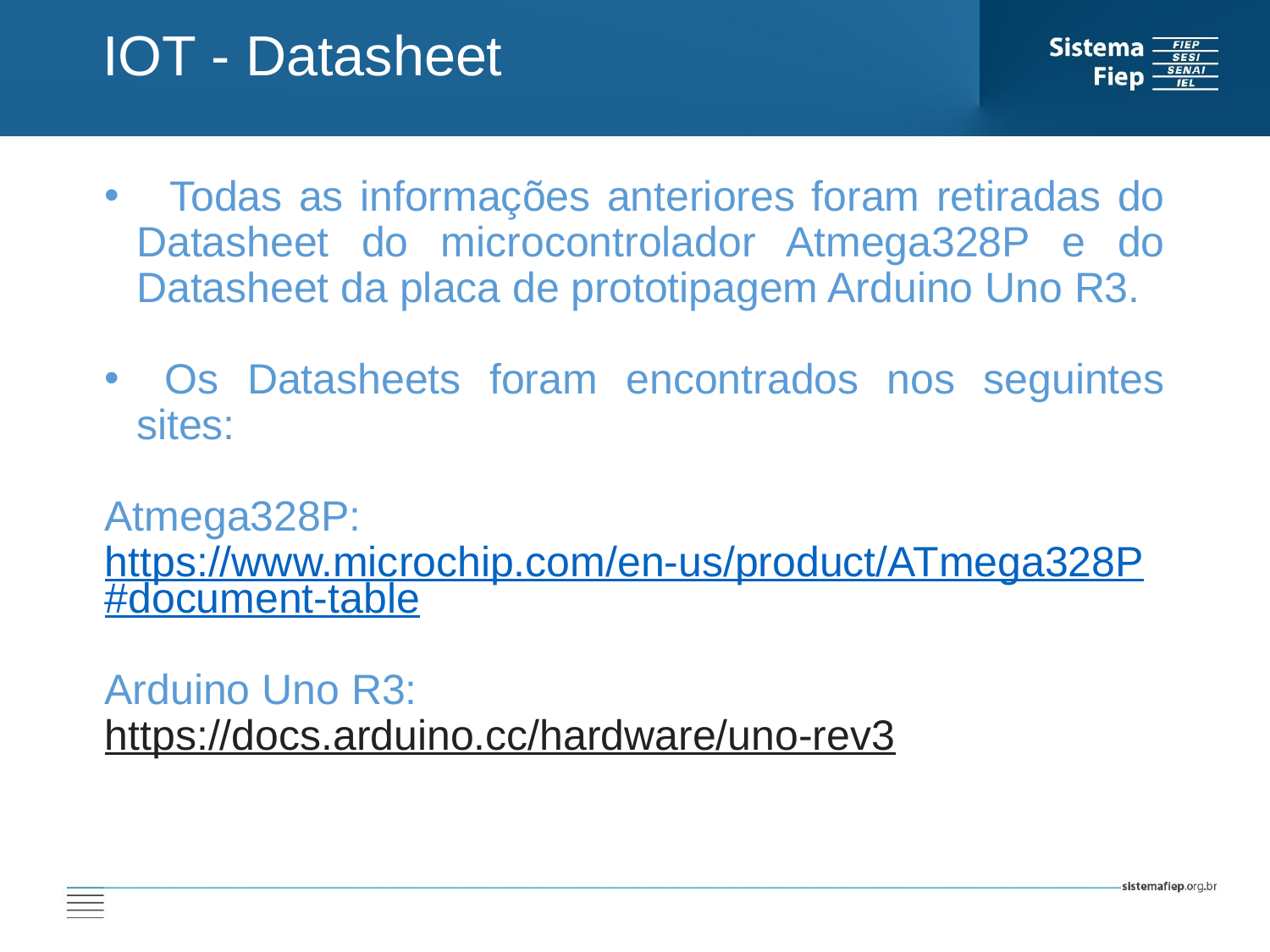

IOT - Datasheet

  Todas as informações anteriores foram retiradas do Datasheet do microcontrolador Atmega328P e do Datasheet da placa de prototipagem Arduino Uno R3.

 Os Datasheets foram encontrados nos seguintes sites:

Atmega328P:
https://www.microchip.com/en-us/product/ATmega328P#document-table

Arduino Uno R3:
https://docs.arduino.cc/hardware/uno-rev3

AT